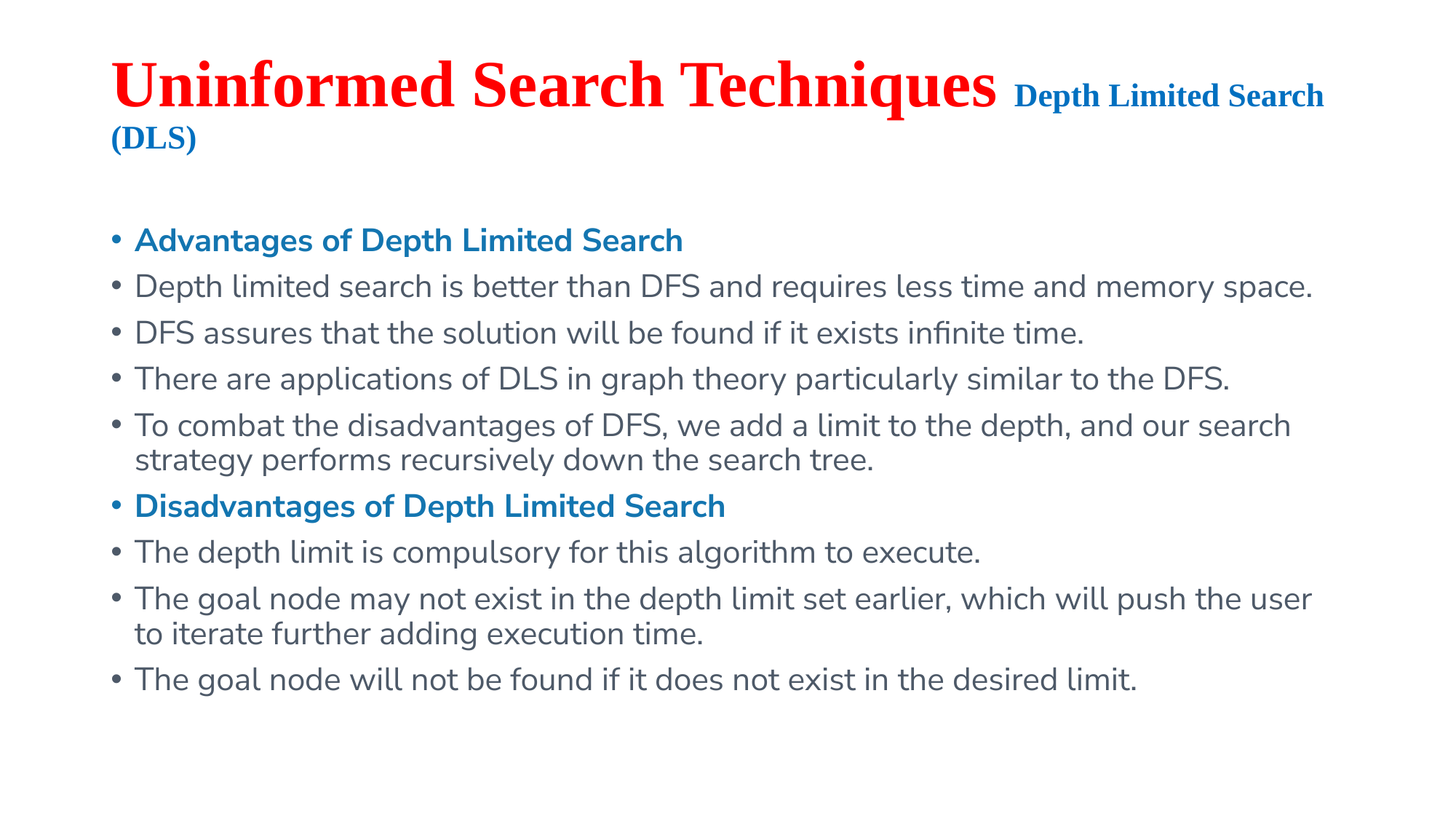

# Uninformed Search Techniques Depth Limited Search (DLS)
Advantages of Depth Limited Search
Depth limited search is better than DFS and requires less time and memory space.
DFS assures that the solution will be found if it exists infinite time.
There are applications of DLS in graph theory particularly similar to the DFS.
To combat the disadvantages of DFS, we add a limit to the depth, and our search strategy performs recursively down the search tree.
Disadvantages of Depth Limited Search
The depth limit is compulsory for this algorithm to execute.
The goal node may not exist in the depth limit set earlier, which will push the user to iterate further adding execution time.
The goal node will not be found if it does not exist in the desired limit.